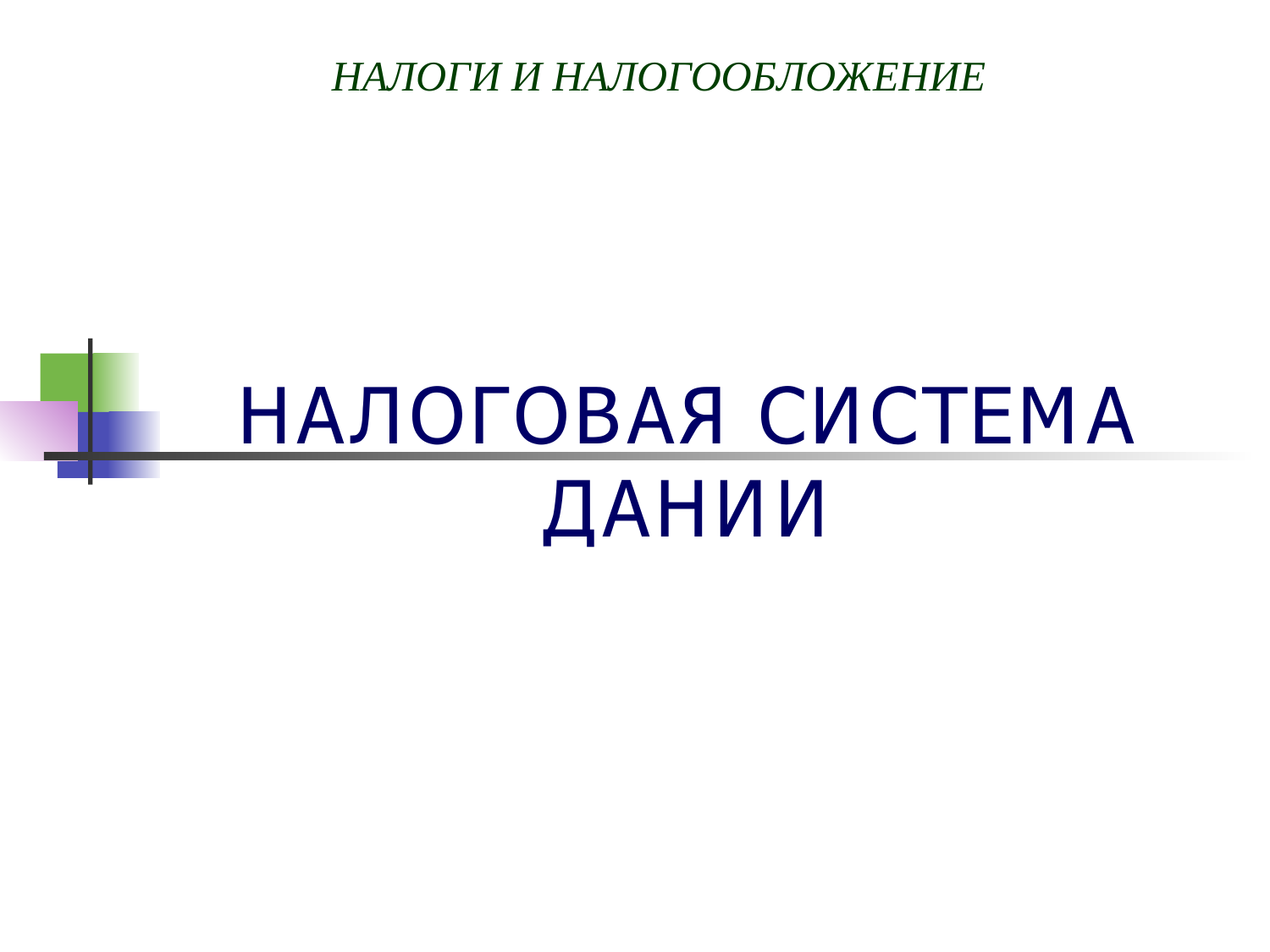

НАЛОГИ И НАЛОГООБЛОЖЕНИЕ
# НАЛОГОВАЯ СИСТЕМА ДАНИИ